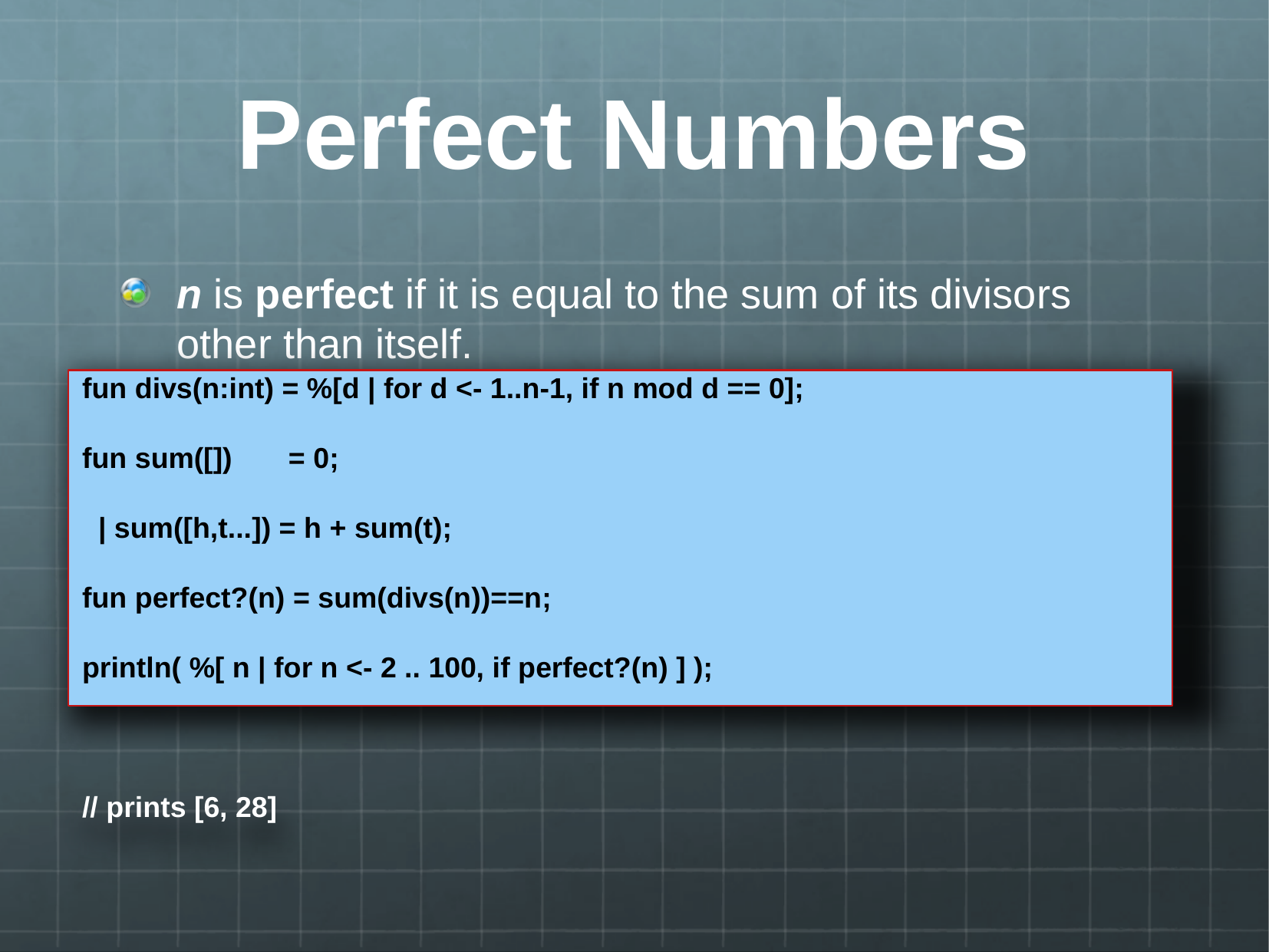

# Perfect Numbers
n is perfect if it is equal to the sum of its divisors other than itself.
fun divs(n:int) = %[d | for d <- 1..n-1, if n mod d == 0];
fun sum([])       = 0;
  | sum([h,t...]) = h + sum(t);
fun perfect?(n) = sum(divs(n))==n;
println( %[ n | for n <- 2 .. 100, if perfect?(n) ] );

// prints [6, 28]